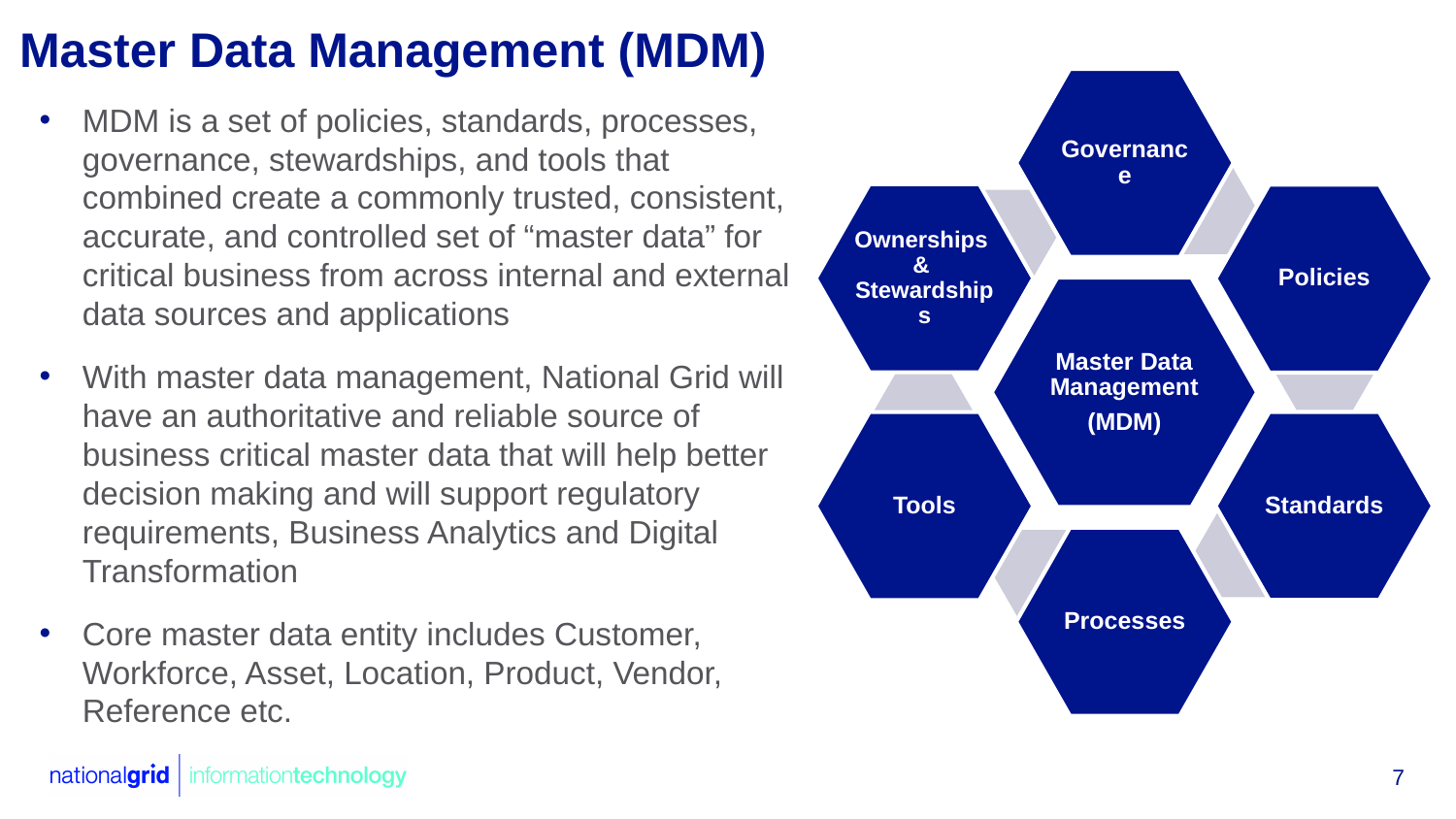

# Master Data Management (MDM)
Master Data Management
(MDM)
Governance
Policies
Standards
Processes
Tools
Ownerships
&
Stewardships
MDM is a set of policies, standards, processes, governance, stewardships, and tools that combined create a commonly trusted, consistent, accurate, and controlled set of “master data” for critical business from across internal and external data sources and applications
With master data management, National Grid will have an authoritative and reliable source of business critical master data that will help better decision making and will support regulatory requirements, Business Analytics and Digital Transformation
Core master data entity includes Customer, Workforce, Asset, Location, Product, Vendor, Reference etc.